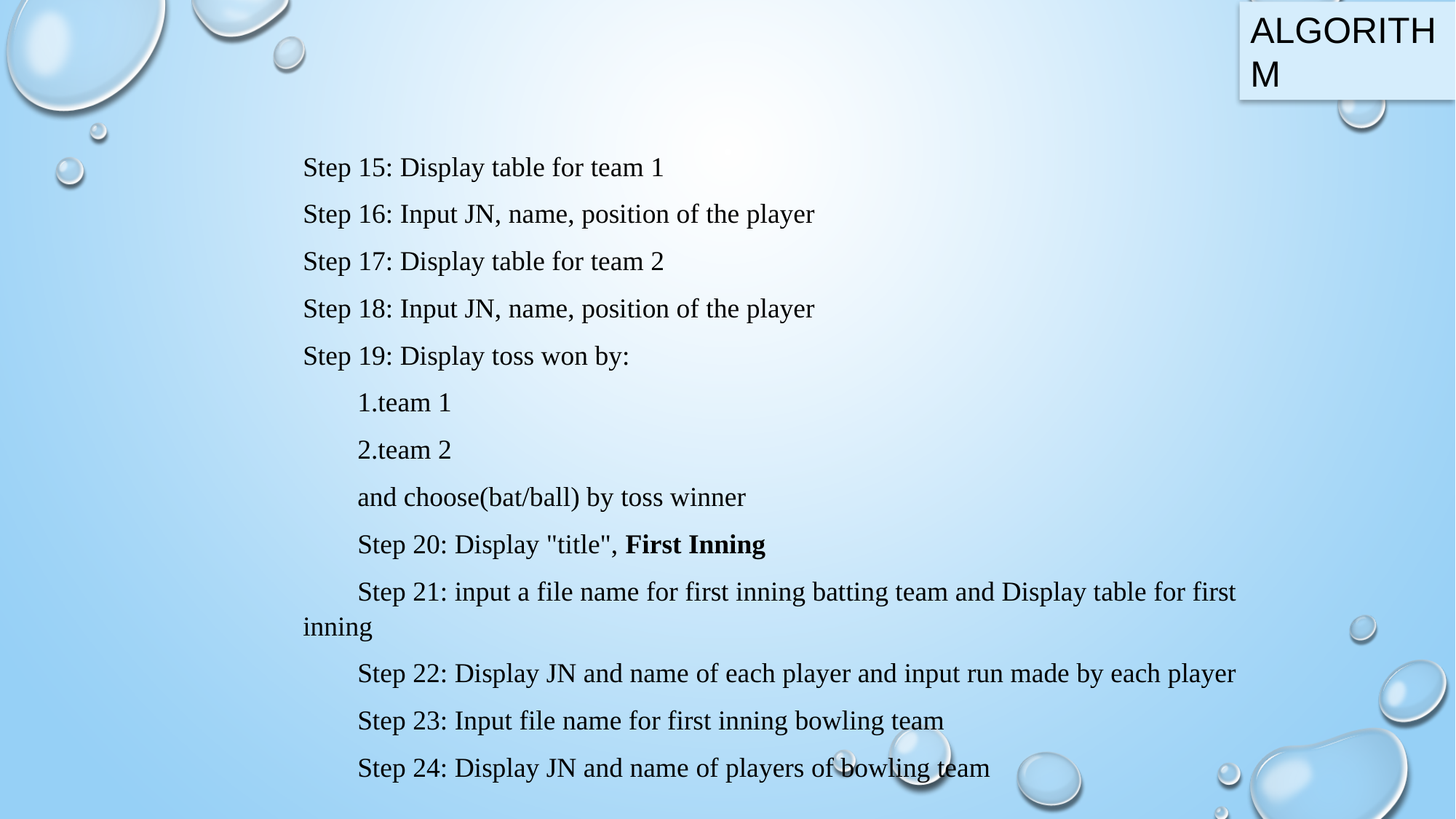

ALGORITHM
Step 15: Display table for team 1
Step 16: Input JN, name, position of the player
Step 17: Display table for team 2
Step 18: Input JN, name, position of the player
Step 19: Display toss won by:
1.team 1
2.team 2
and choose(bat/ball) by toss winner
Step 20: Display "title", First Inning
Step 21: input a file name for first inning batting team and Display table for first inning
Step 22: Display JN and name of each player and input run made by each player
Step 23: Input file name for first inning bowling team
Step 24: Display JN and name of players of bowling team